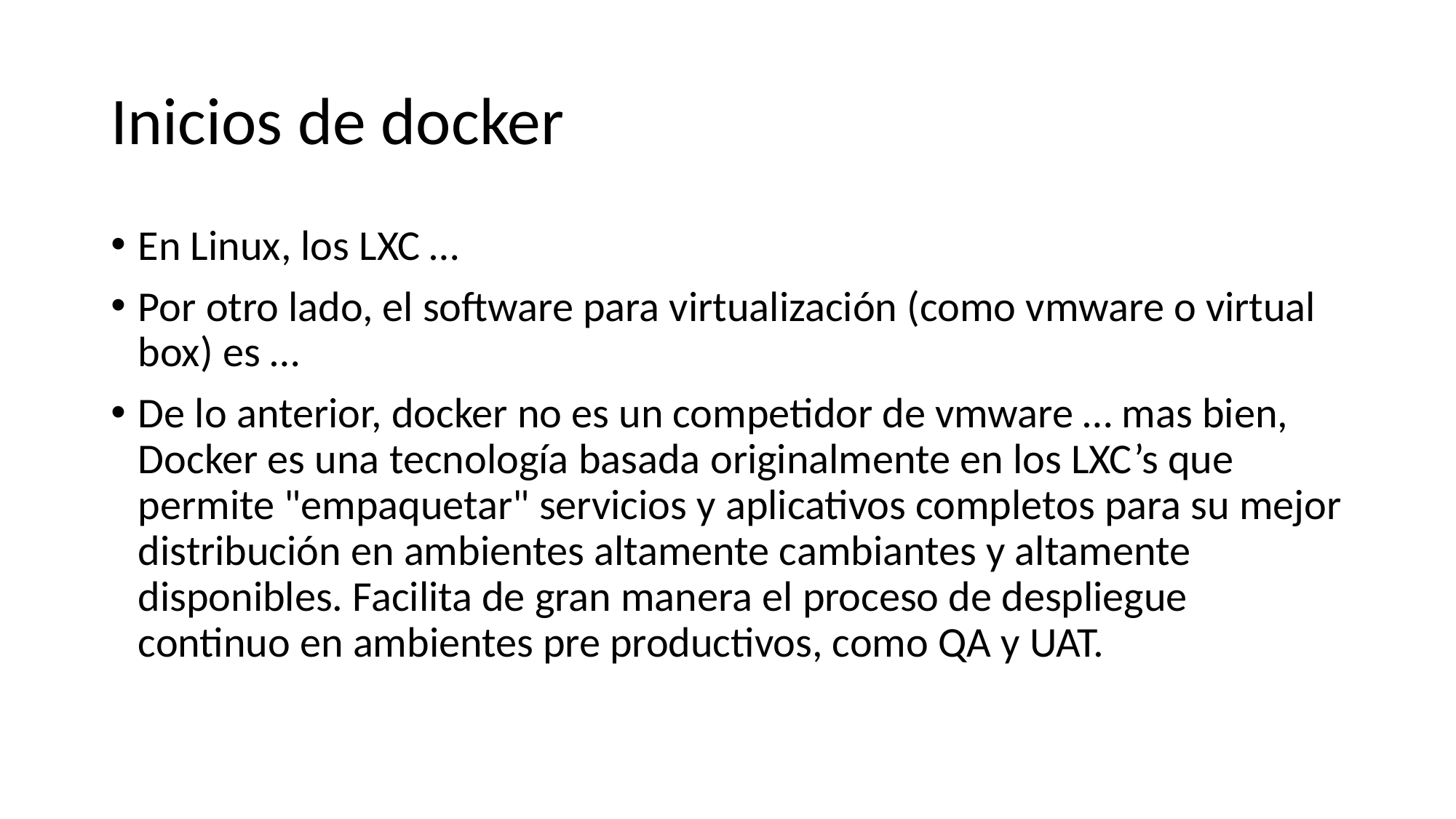

# Inicios de docker
En Linux, los LXC …
Por otro lado, el software para virtualización (como vmware o virtual box) es …
De lo anterior, docker no es un competidor de vmware … mas bien, Docker es una tecnología basada originalmente en los LXC’s que permite "empaquetar" servicios y aplicativos completos para su mejor distribución en ambientes altamente cambiantes y altamente disponibles. Facilita de gran manera el proceso de despliegue continuo en ambientes pre productivos, como QA y UAT.